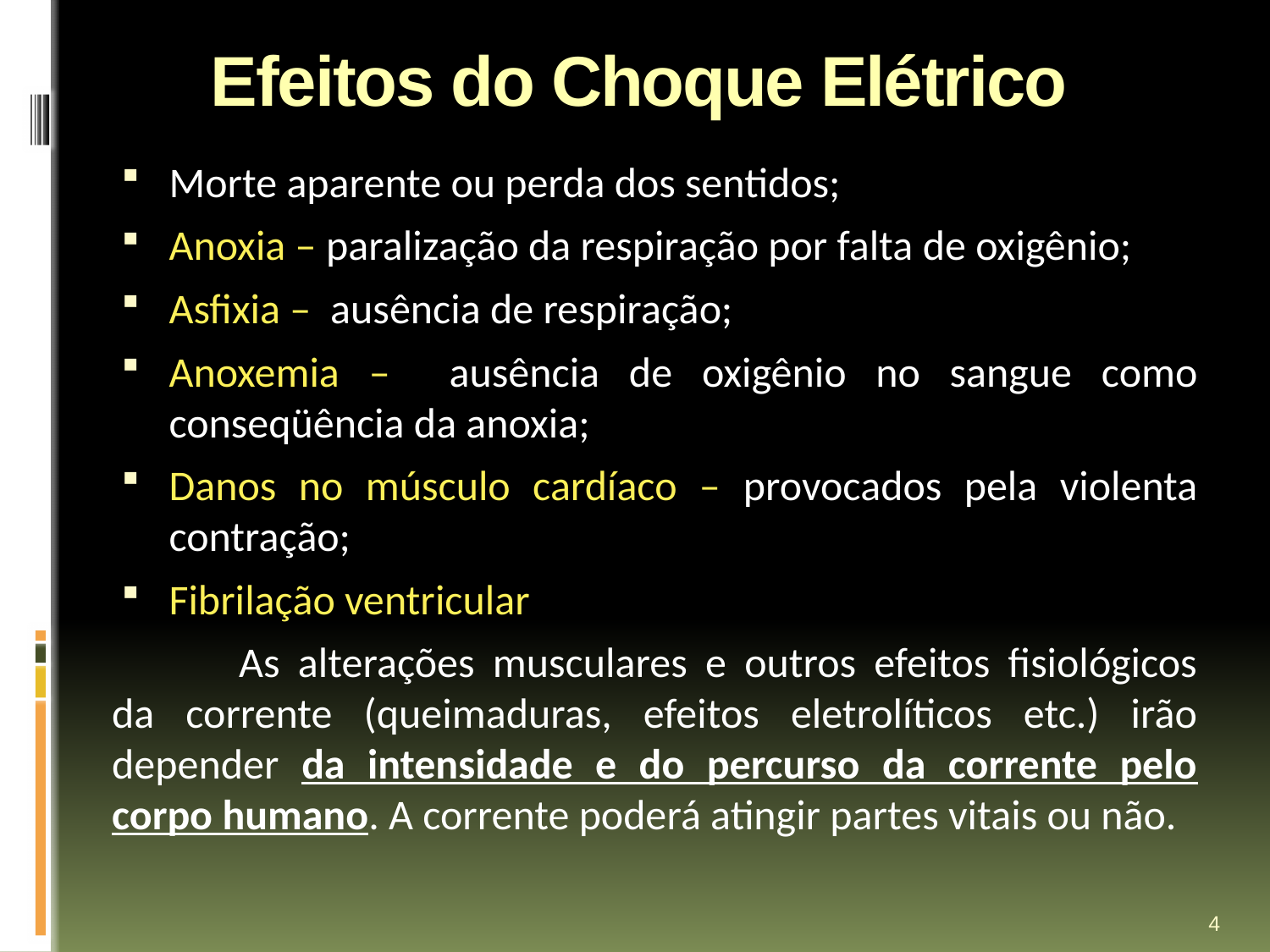

# Efeitos do Choque Elétrico
Morte aparente ou perda dos sentidos;
Anoxia – paralização da respiração por falta de oxigênio;
Asfixia –  ausência de respiração;
Anoxemia –  ausência de oxigênio no sangue como conseqüência da anoxia;
Danos no músculo cardíaco – provocados pela violenta contração;
Fibrilação ventricular
	As alterações musculares e outros efeitos fisiológicos da corrente (queimaduras, efeitos eletrolíticos etc.) irão depender da intensidade e do percurso da corrente pelo corpo humano. A corrente poderá atingir partes vitais ou não.

4